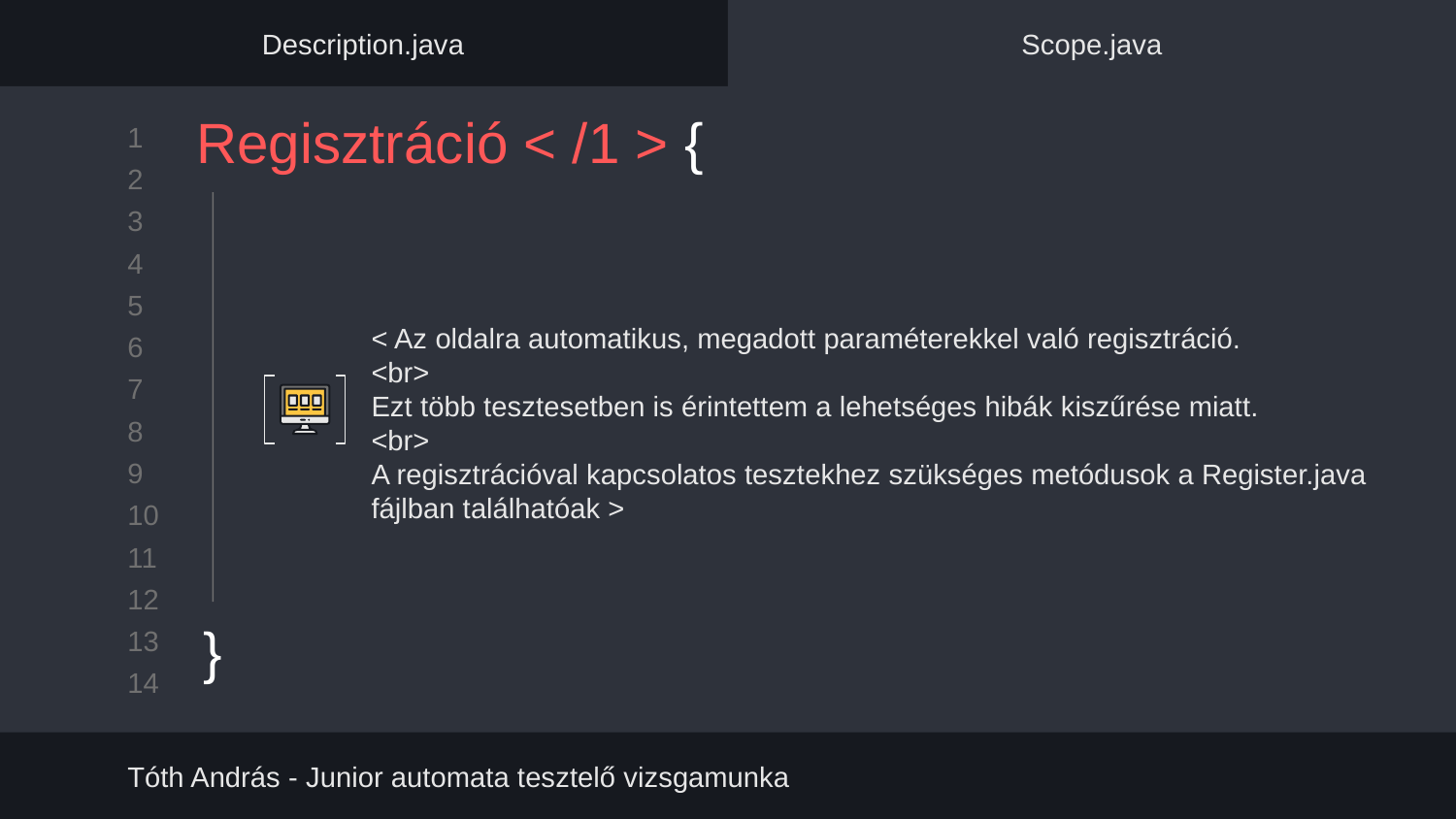

Description.java
Scope.java
# Regisztráció < /1 > {
< Az oldalra automatikus, megadott paraméterekkel való regisztráció.
<br>
Ezt több tesztesetben is érintettem a lehetséges hibák kiszűrése miatt.
<br>
A regisztrációval kapcsolatos tesztekhez szükséges metódusok a Register.java fájlban találhatóak >
}

Tóth András - Junior automata tesztelő vizsgamunka